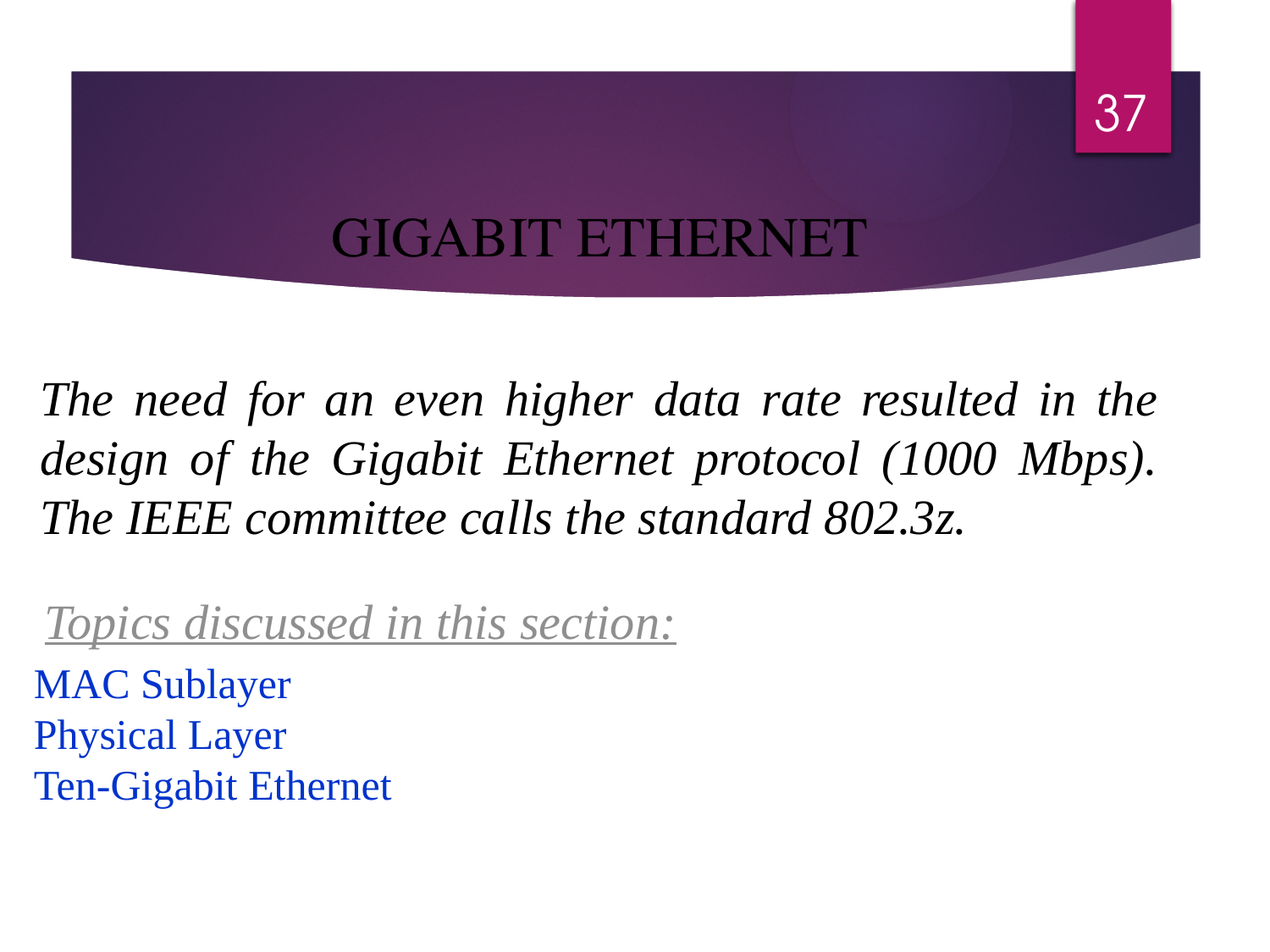

GIGABIT ETHERNET
37
The need for an even higher data rate resulted in the design of the Gigabit Ethernet protocol (1000 Mbps). The IEEE committee calls the standard 802.3z.
Topics discussed in this section:
MAC Sublayer
Physical Layer
Ten-Gigabit Ethernet